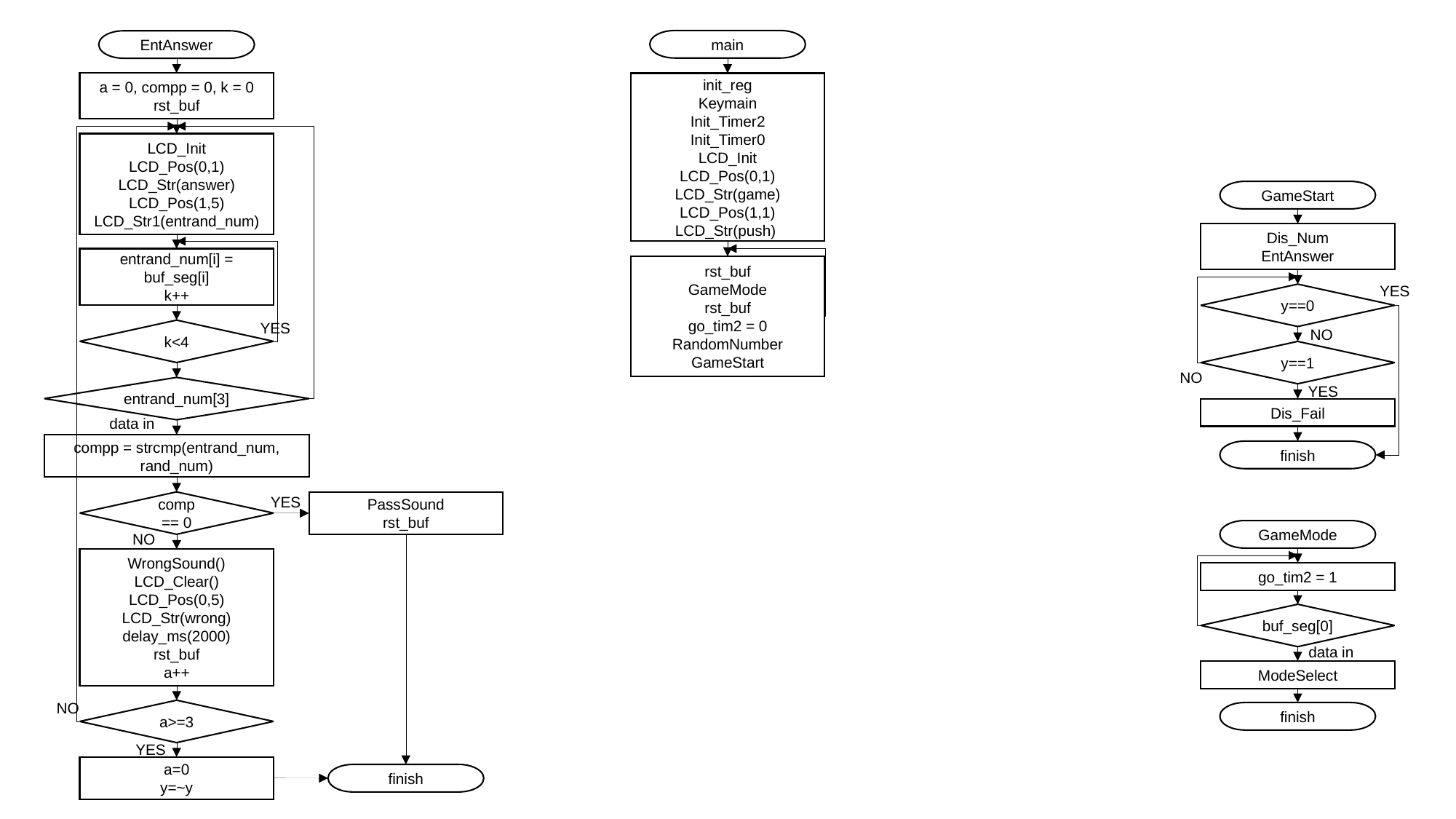

main
EntAnswer
a = 0, compp = 0, k = 0
rst_buf
init_reg
Keymain
Init_Timer2
Init_Timer0
LCD_Init
LCD_Pos(0,1)
LCD_Str(game) LCD_Pos(1,1) LCD_Str(push)
LCD_Init
LCD_Pos(0,1)
LCD_Str(answer)
LCD_Pos(1,5)
LCD_Str1(entrand_num)
GameStart
Dis_Num
EntAnswer
entrand_num[i] = buf_seg[i]
k++
rst_buf
GameMode
rst_buf
go_tim2 = 0
RandomNumber
GameStart
YES
y==0
YES
NO
k<4
y==1
NO
YES
entrand_num[3]
Dis_Fail
data in
compp = strcmp(entrand_num, rand_num)
finish
YES
PassSound
rst_buf
comp
== 0
GameMode
NO
WrongSound() LCD_Clear()
LCD_Pos(0,5)
LCD_Str(wrong)
delay_ms(2000)
rst_buf
a++
go_tim2 = 1
buf_seg[0]
data in
ModeSelect
NO
a>=3
finish
YES
a=0
y=~y
finish